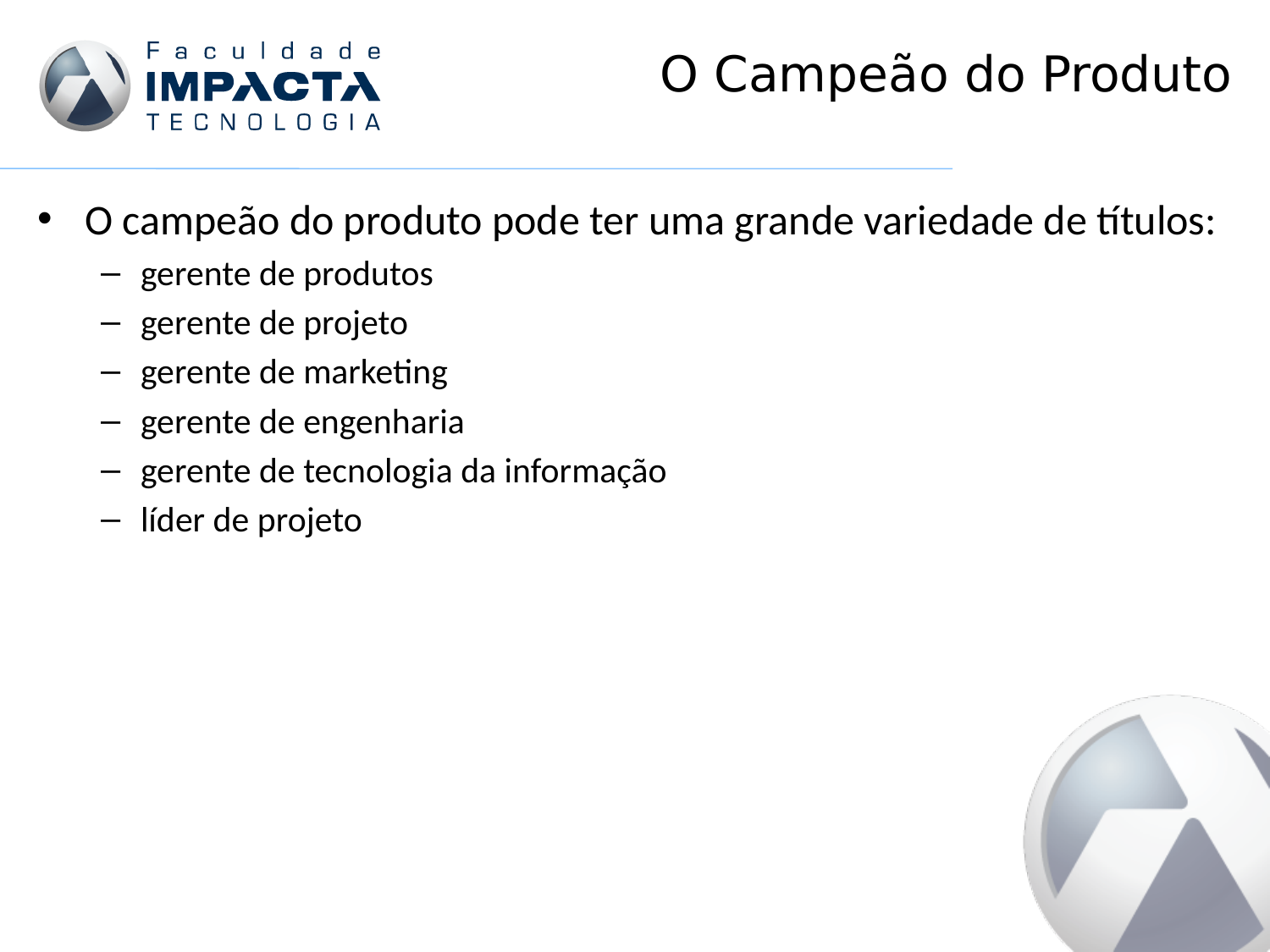

# O Campeão do Produto
O campeão do produto pode ter uma grande variedade de títulos:
gerente de produtos
gerente de projeto
gerente de marketing
gerente de engenharia
gerente de tecnologia da informação
líder de projeto